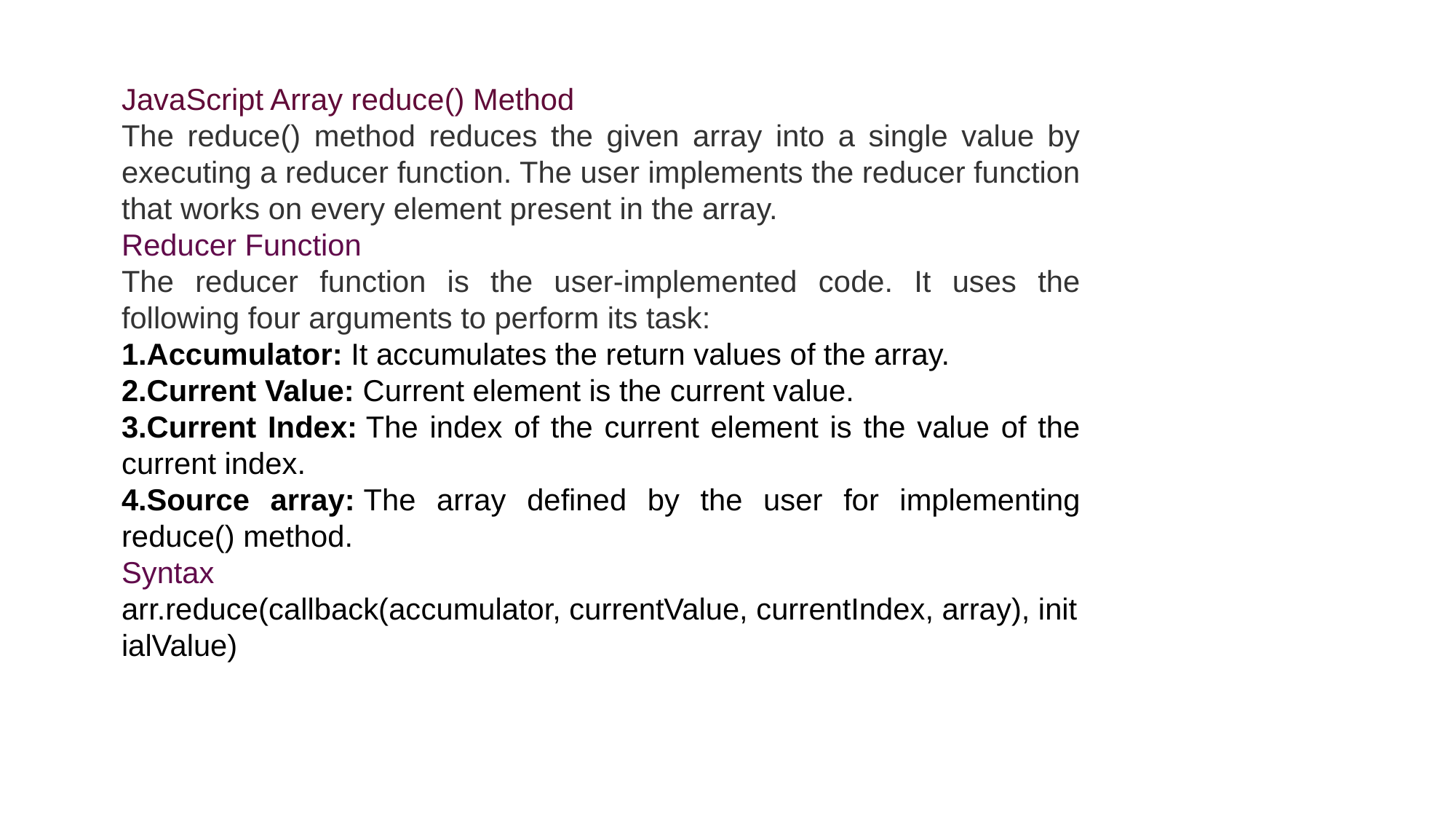

JavaScript Array reduce() Method
The reduce() method reduces the given array into a single value by executing a reducer function. The user implements the reducer function that works on every element present in the array.
Reducer Function
The reducer function is the user-implemented code. It uses the following four arguments to perform its task:
Accumulator: It accumulates the return values of the array.
Current Value: Current element is the current value.
Current Index: The index of the current element is the value of the current index.
Source array: The array defined by the user for implementing reduce() method.
Syntax
arr.reduce(callback(accumulator, currentValue, currentIndex, array), initialValue)